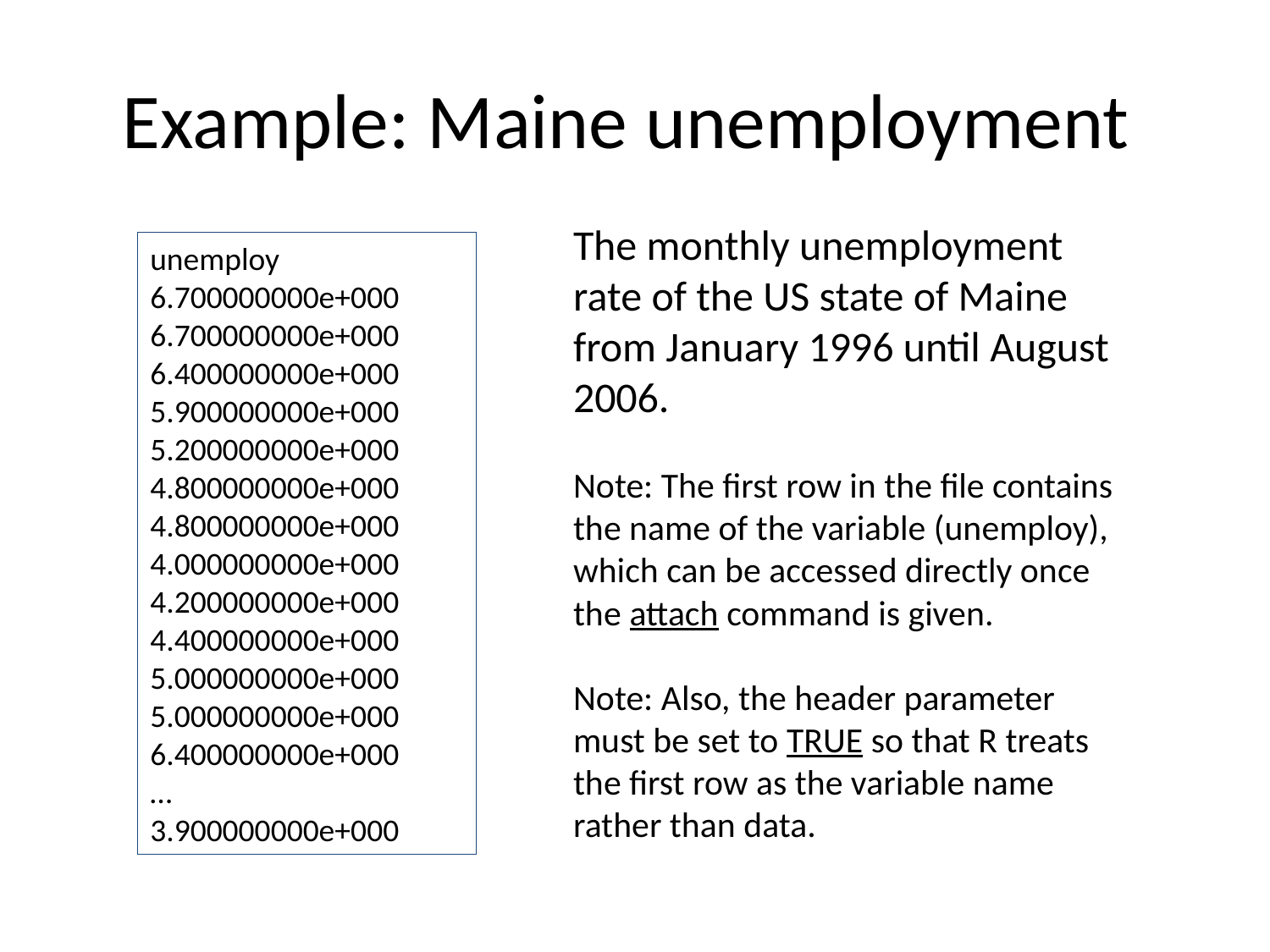

# Example: Maine unemployment
The monthly unemployment rate of the US state of Maine from January 1996 until August 2006.

Note: The first row in the file contains the name of the variable (unemploy),
which can be accessed directly once the attach command is given.

Note: Also, the header parameter must be set to TRUE so that R treats the first row as the variable name rather than data.
unemploy
6.700000000e+000
6.700000000e+000
6.400000000e+000
5.900000000e+000
5.200000000e+000
4.800000000e+000
4.800000000e+000
4.000000000e+000
4.200000000e+000
4.400000000e+000
5.000000000e+000
5.000000000e+000
6.400000000e+000
…
3.900000000e+000